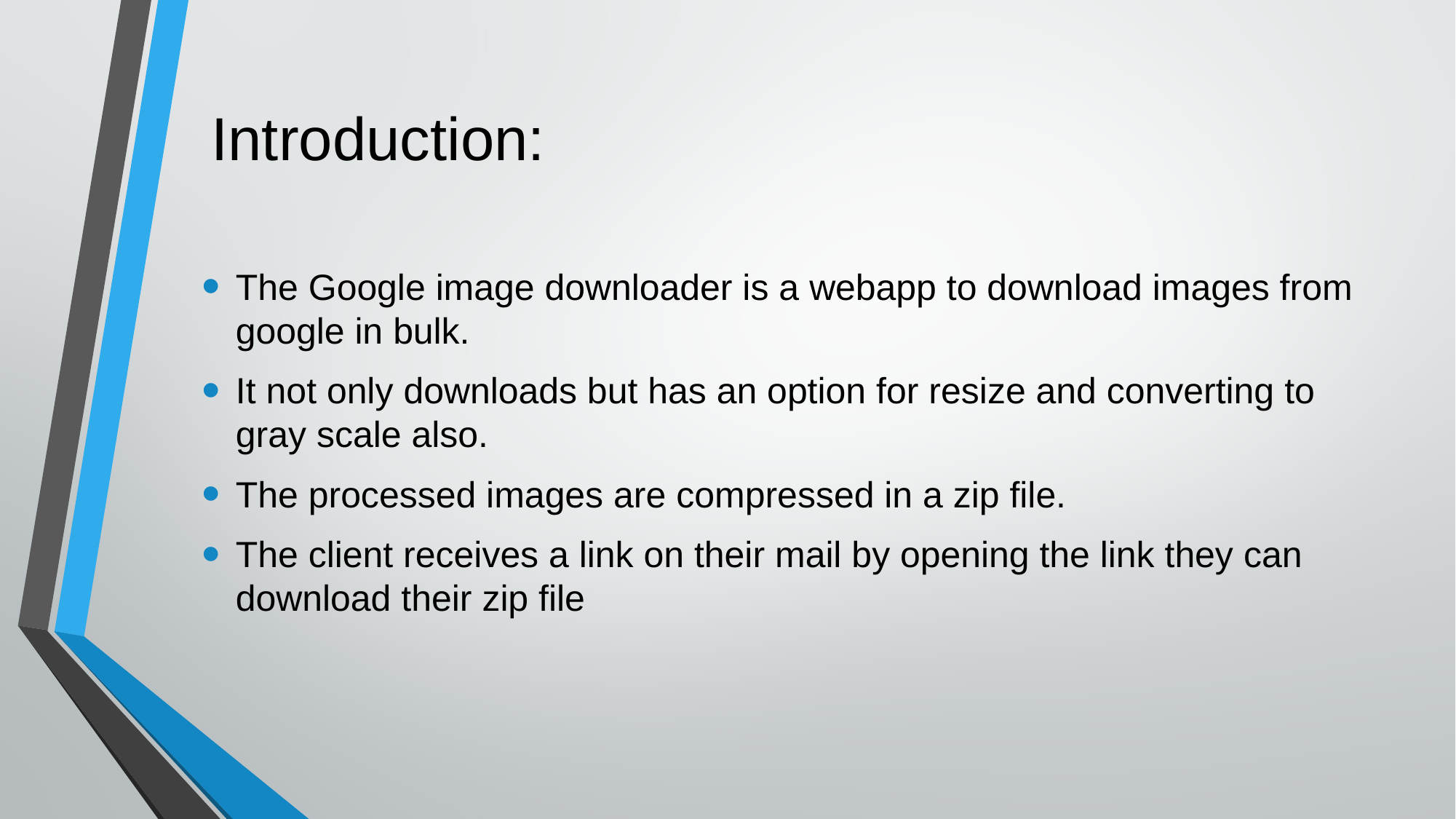

# Introduction:
The Google image downloader is a webapp to download images from google in bulk.
It not only downloads but has an option for resize and converting to gray scale also.
The processed images are compressed in a zip file.
The client receives a link on their mail by opening the link they can download their zip file